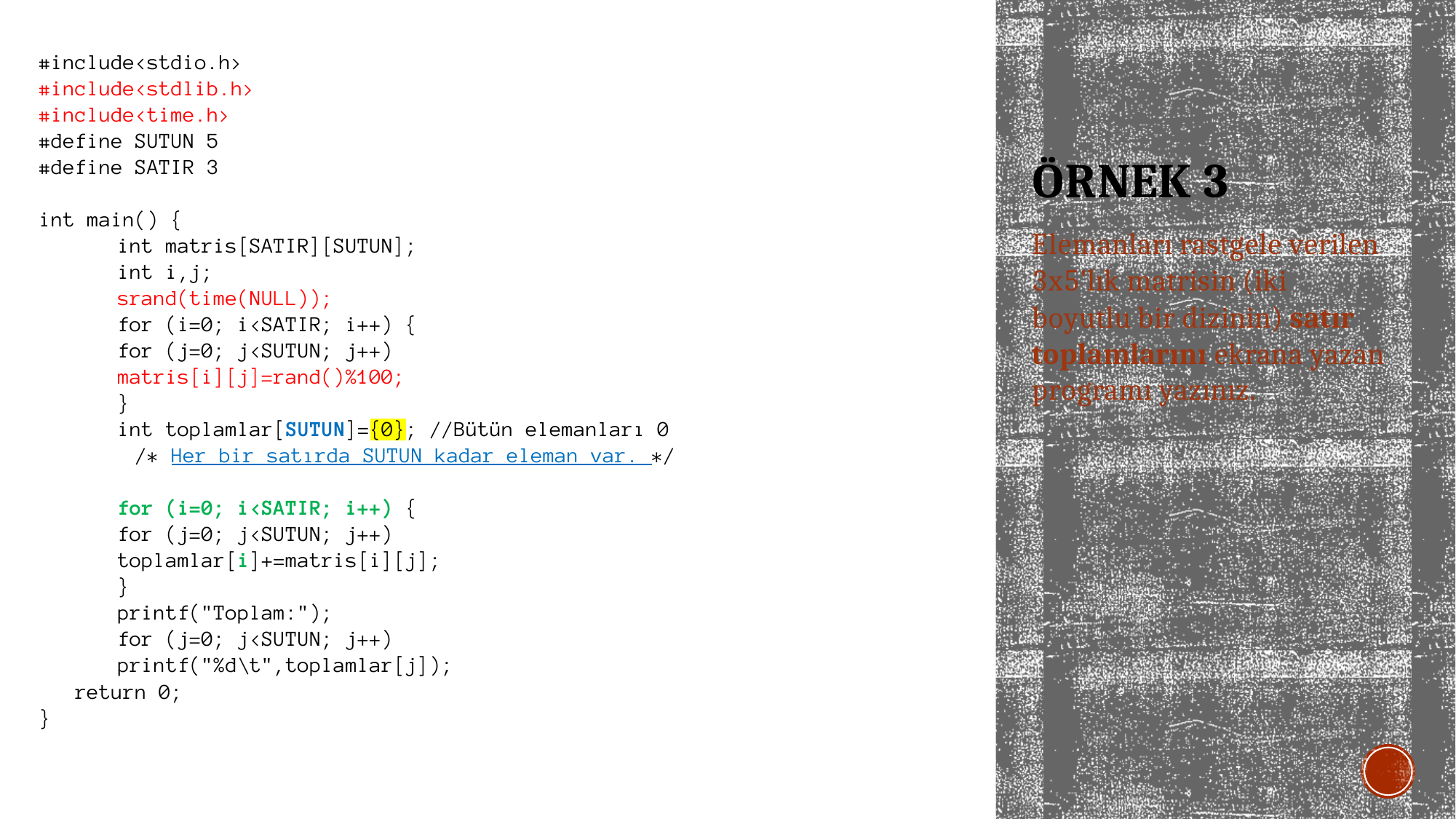

#include<stdio.h>
#include<stdlib.h>
#include<time.h>
#define SUTUN 5
#define SATIR 3

int main() {
	int matris[SATIR][SUTUN];
	int i,j;
	srand(time(NULL));
	for (i=0; i<SATIR; i++) {
		for (j=0; j<SUTUN; j++)
			matris[i][j]=rand()%100;
	}
	int toplamlar[SUTUN]={0}; //Bütün elemanları 0
        /* Her bir satırda SUTUN kadar eleman var. */

	for (i=0; i<SATIR; i++) {
		for (j=0; j<SUTUN; j++)
			toplamlar[i]+=matris[i][j];
	}
	printf("Toplam:");
	for (j=0; j<SUTUN; j++)
		printf("%d\t",toplamlar[j]);
   return 0;
}
# ÖRNEK 3
Elemanları rastgele verilen 3x5'lık matrisin (iki boyutlu bir dizinin) satır toplamlarını ekrana yazan programı yazınız.